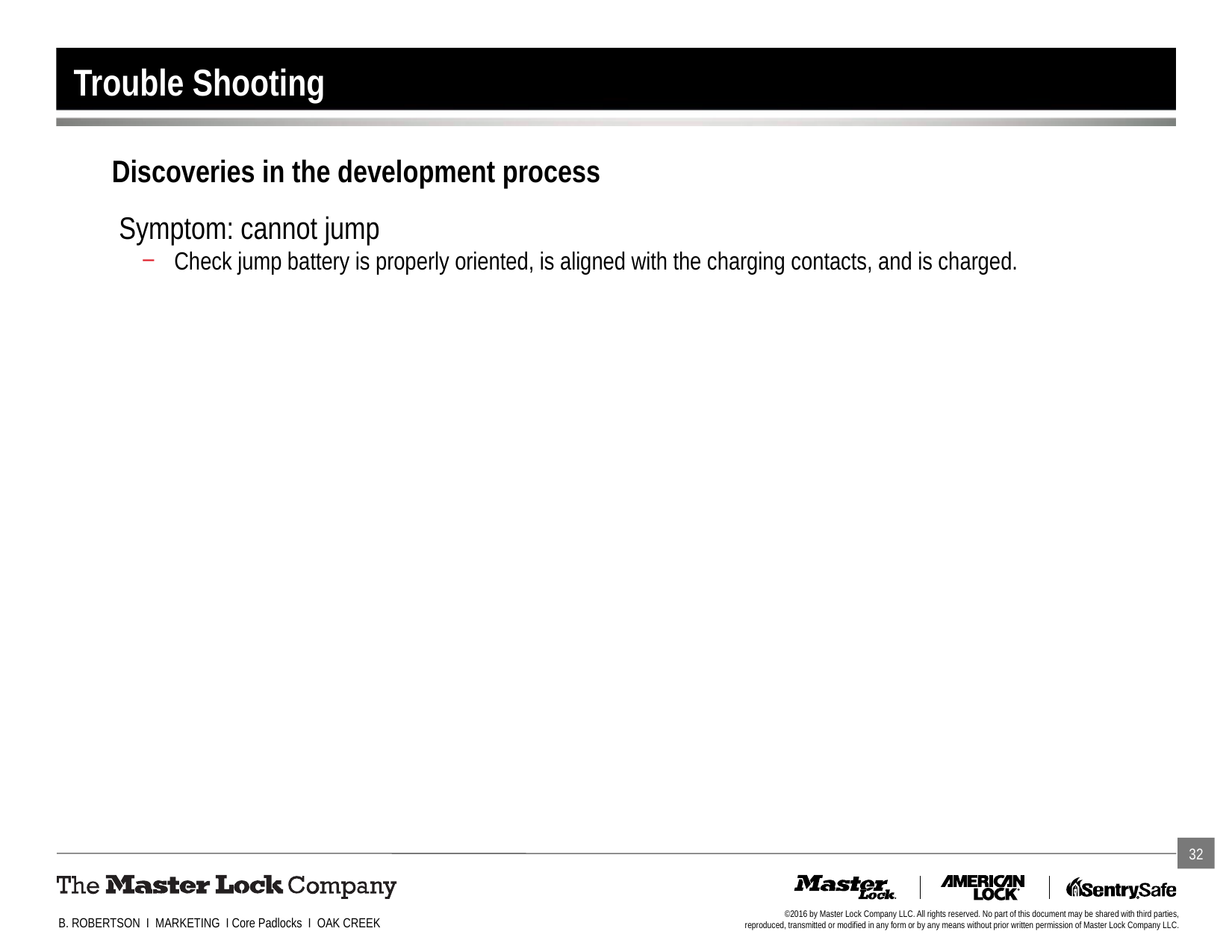

# Trouble Shooting
Discoveries in the development process

 Symptom: cannot jump
Check jump battery is properly oriented, is aligned with the charging contacts, and is charged.